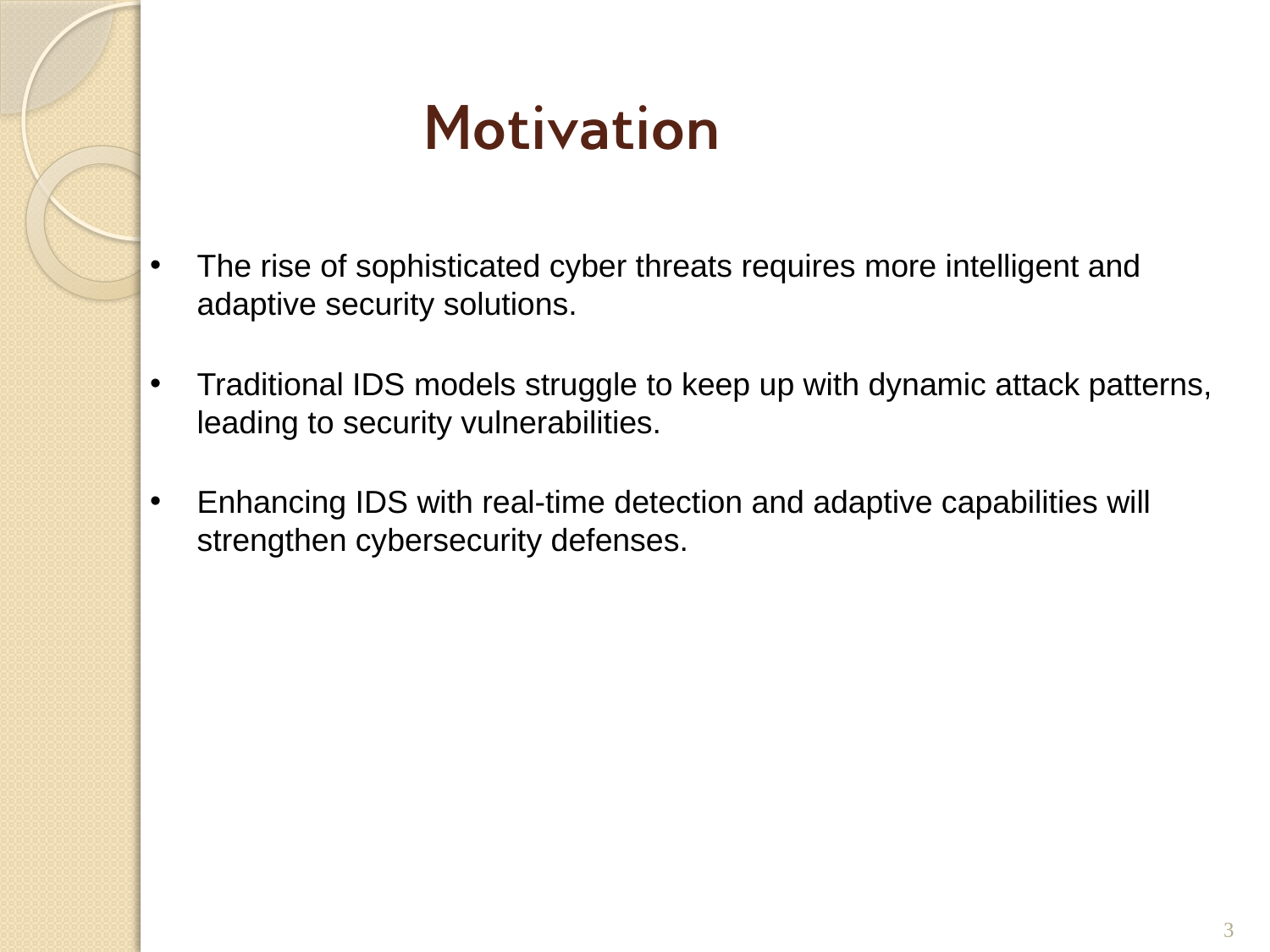

# Motivation
The rise of sophisticated cyber threats requires more intelligent and adaptive security solutions.

Traditional IDS models struggle to keep up with dynamic attack patterns, leading to security vulnerabilities.

Enhancing IDS with real-time detection and adaptive capabilities will strengthen cybersecurity defenses.

3